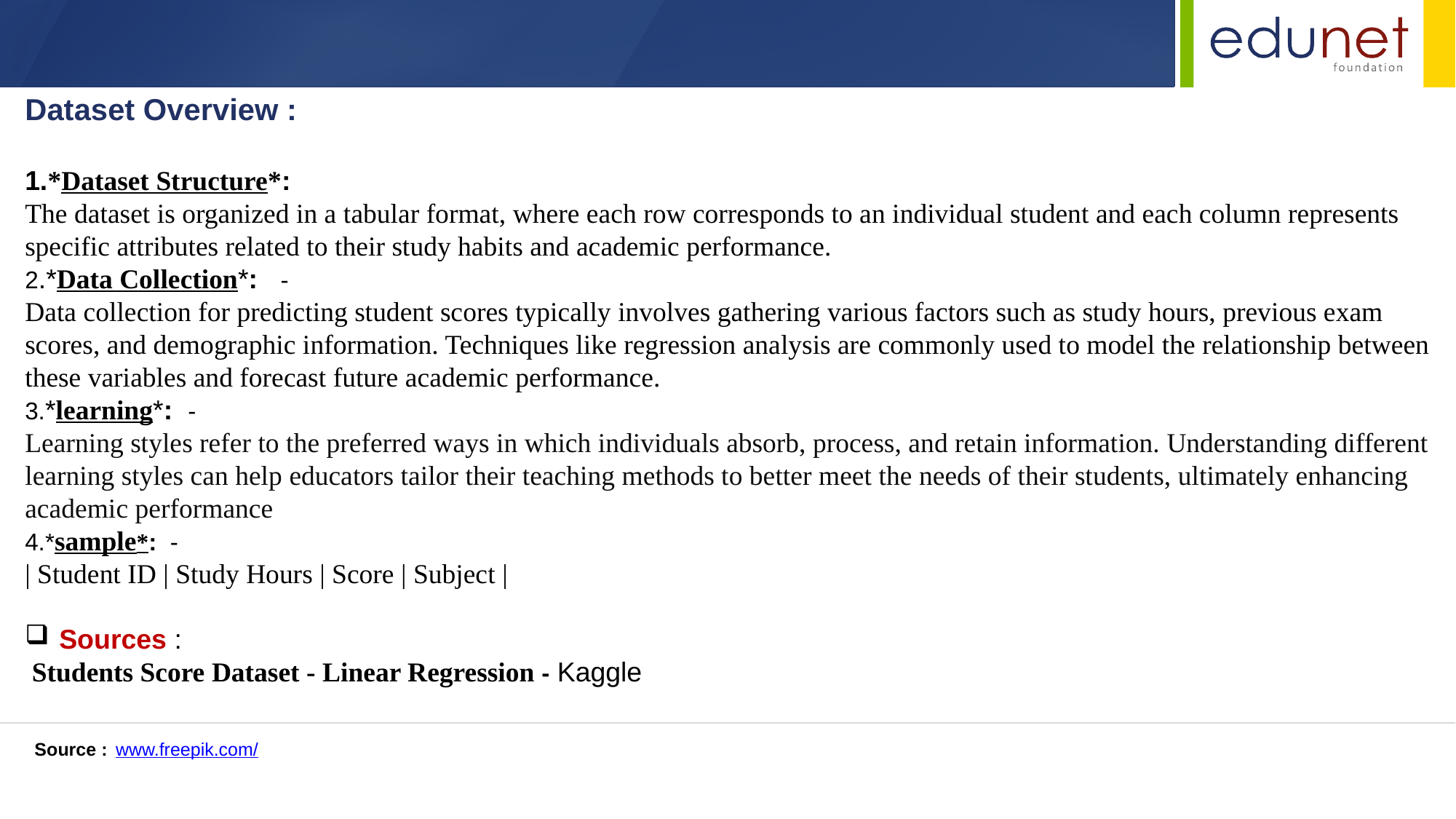

Dataset Overview :

1.*Dataset Structure*:
The dataset is organized in a tabular format, where each row corresponds to an individual student and each column represents specific attributes related to their study habits and academic performance.
2.*Data Collection*:   -
Data collection for predicting student scores typically involves gathering various factors such as study hours, previous exam scores, and demographic information. Techniques like regression analysis are commonly used to model the relationship between these variables and forecast future academic performance.
3.*learning*:  -
Learning styles refer to the preferred ways in which individuals absorb, process, and retain information. Understanding different learning styles can help educators tailor their teaching methods to better meet the needs of their students, ultimately enhancing academic performance
4.*sample*:  -
| Student ID | Study Hours | Score | Subject |

Sources :
 Students Score Dataset - Linear Regression - Kaggle

Source :
www.freepik.com/